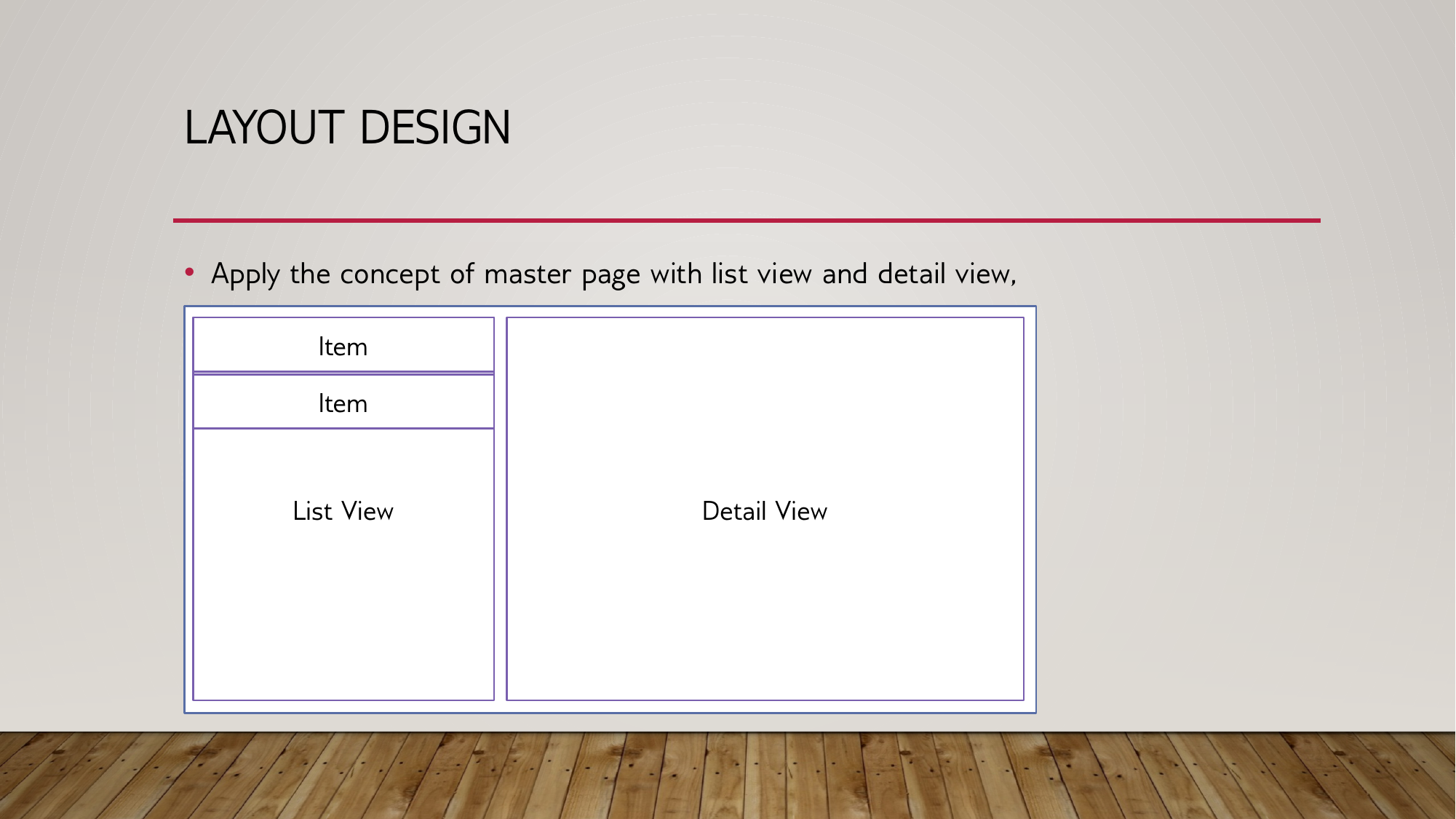

# Layout design
Apply the concept of master page with list view and detail view,

List View
Item
Detail View
Item